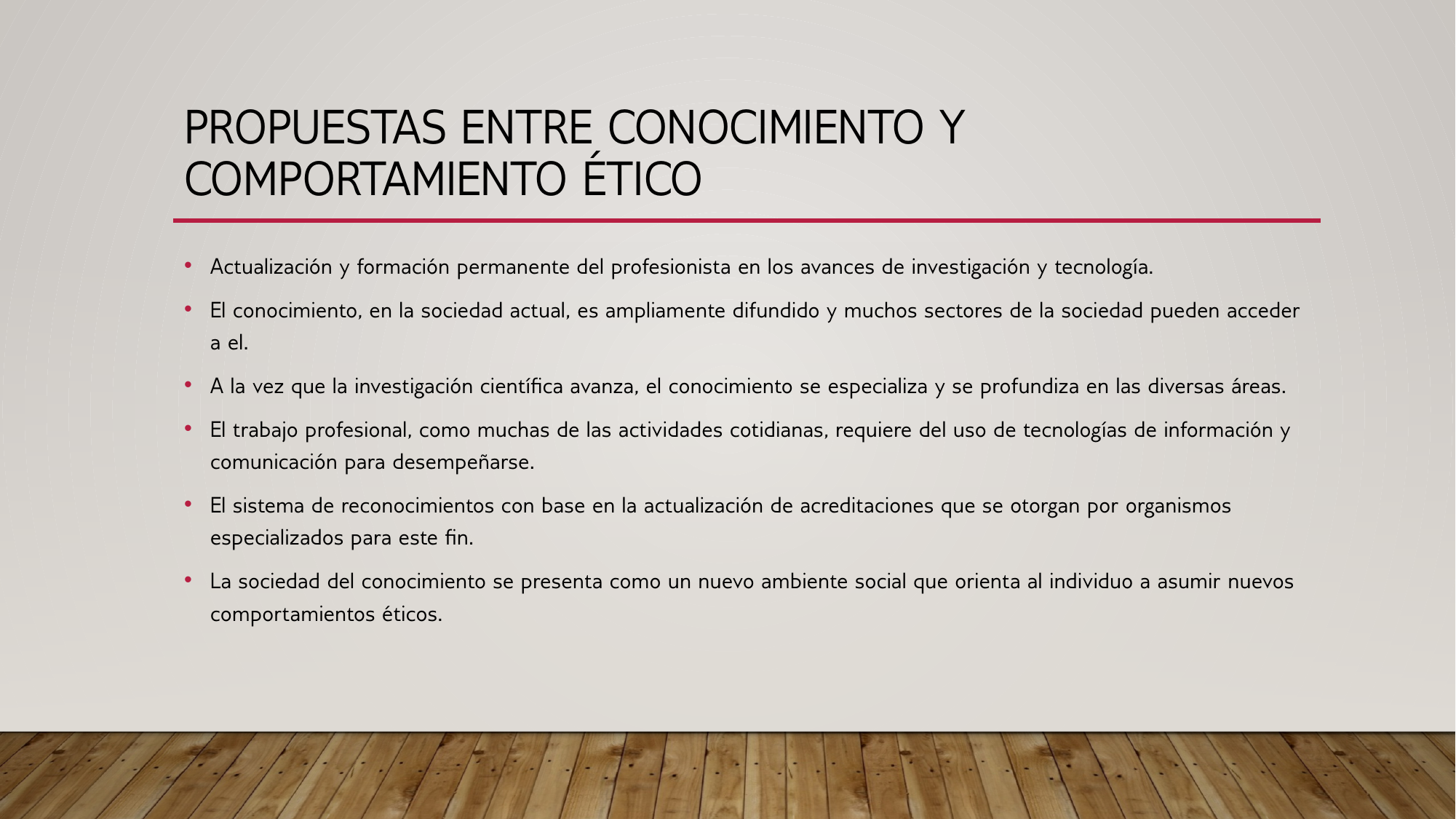

# Propuestas entre conocimiento y comportamiento ético
Actualización y formación permanente del profesionista en los avances de investigación y tecnología.
El conocimiento, en la sociedad actual, es ampliamente difundido y muchos sectores de la sociedad pueden acceder a el.
A la vez que la investigación científica avanza, el conocimiento se especializa y se profundiza en las diversas áreas.
El trabajo profesional, como muchas de las actividades cotidianas, requiere del uso de tecnologías de información y comunicación para desempeñarse.
El sistema de reconocimientos con base en la actualización de acreditaciones que se otorgan por organismos especializados para este fin.
La sociedad del conocimiento se presenta como un nuevo ambiente social que orienta al individuo a asumir nuevos comportamientos éticos.